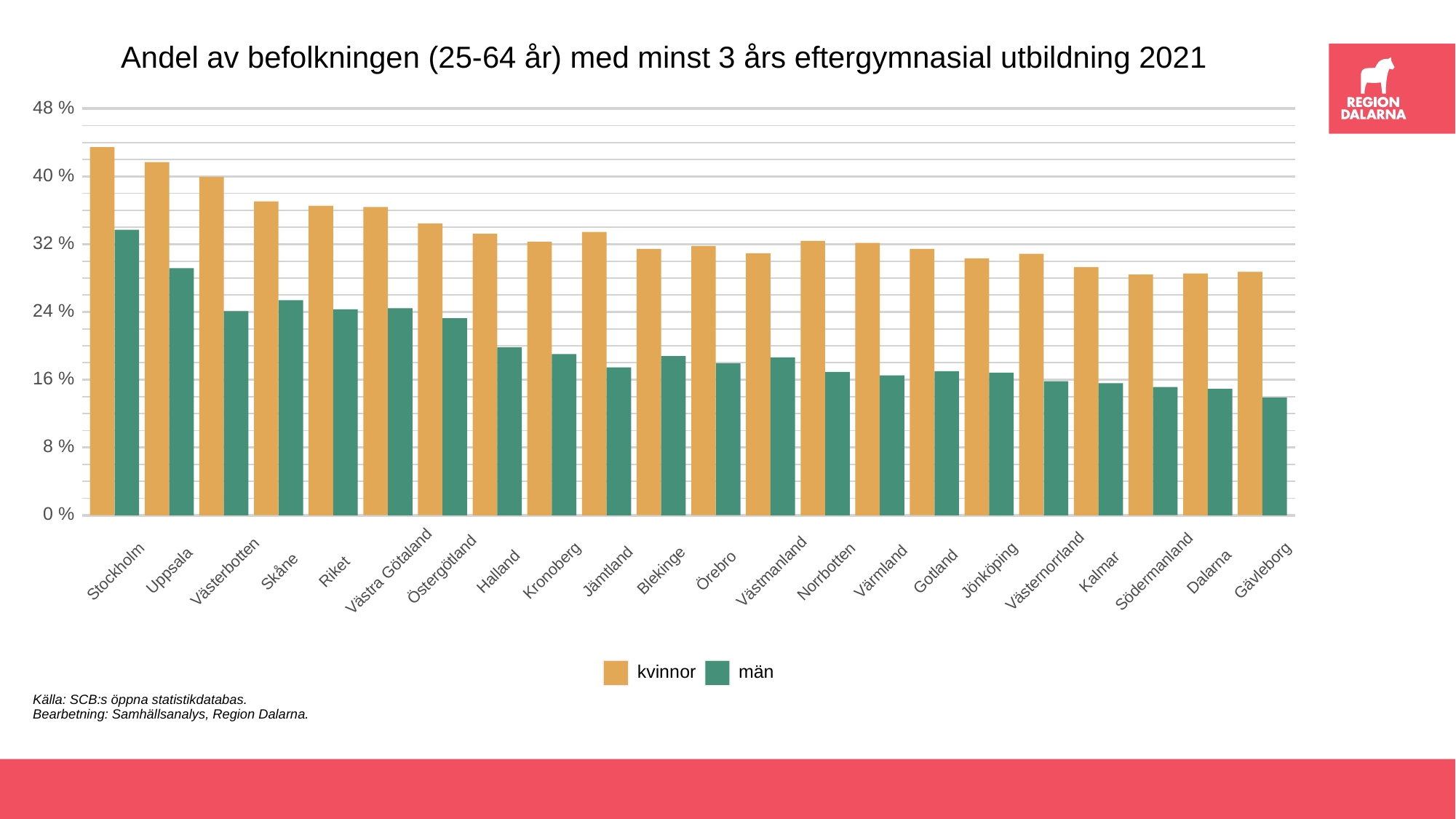

Andel av befolkningen (25-64 år) med minst 3 års eftergymnasial utbildning 2021

48 %

40 %

32 %

24 %

16 %

 8 %

 0 %

Östergötland
Gävleborg
Jönköping
Kronoberg
Blekinge
Uppsala
Örebro
Skåne
Stockholm
Västra Götaland
Gotland
Södermanland
Jämtland
Västerbotten
Västmanland
Värmland
Västernorrland
Riket
Halland
Norrbotten
Kalmar
Dalarna

män
kvinnor
Källa: SCB:s öppna statistikdatabas.
Bearbetning: Samhällsanalys, Region Dalarna.